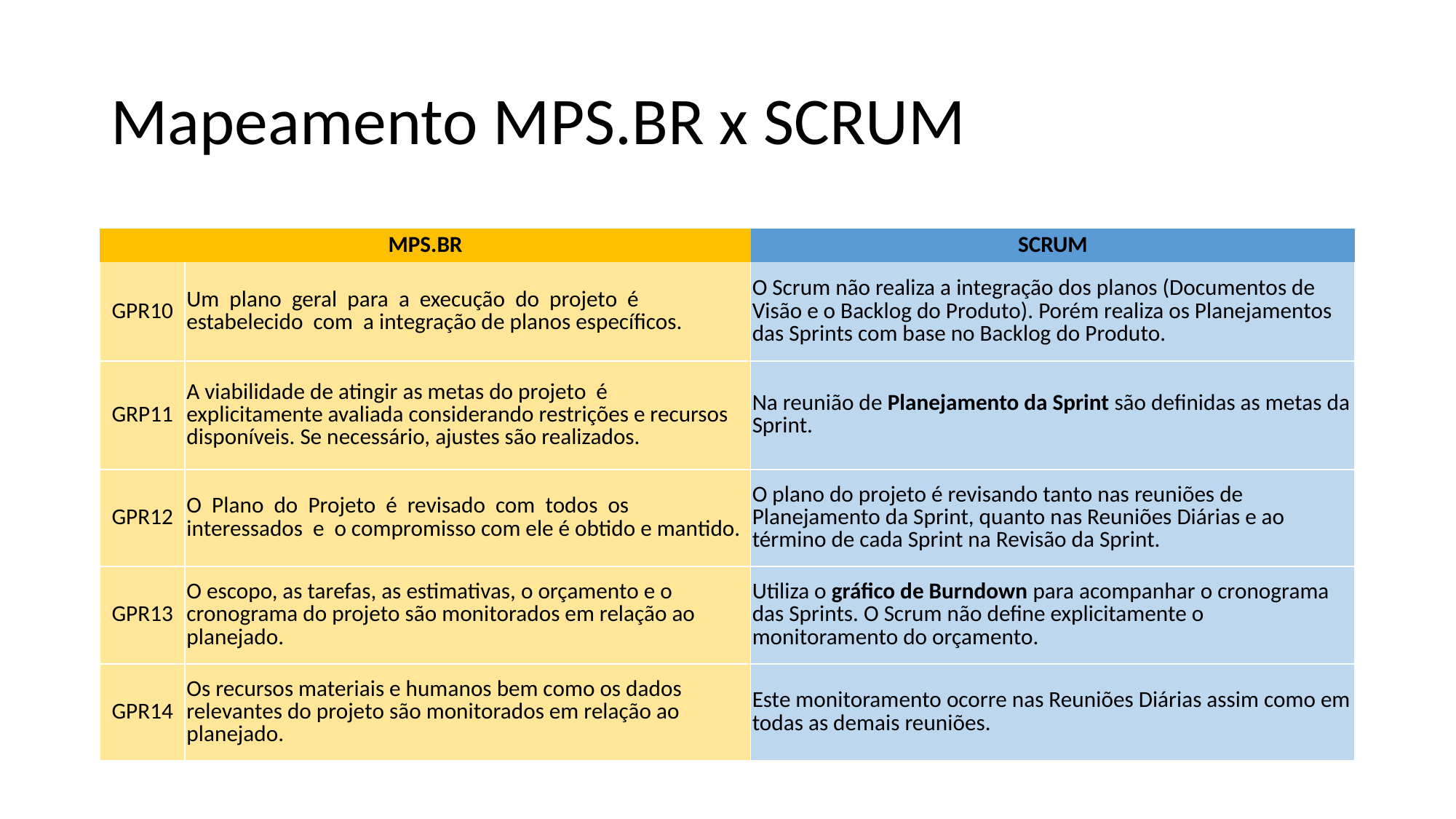

# Mapeamento MPS.BR x SCRUM
| MPS.BR |  | SCRUM |
| --- | --- | --- |
| GPR10 | Um plano geral para a execução do projeto é estabelecido com a integração de planos específicos. | O Scrum não realiza a integração dos planos (Documentos de Visão e o Backlog do Produto). Porém realiza os Planejamentos das Sprints com base no Backlog do Produto. |
| GRP11 | A viabilidade de atingir as metas do projeto é explicitamente avaliada considerando restrições e recursos disponíveis. Se necessário, ajustes são realizados. | Na reunião de Planejamento da Sprint são definidas as metas da Sprint. |
| GPR12 | O Plano do Projeto é revisado com todos os interessados e o compromisso com ele é obtido e mantido. | O plano do projeto é revisando tanto nas reuniões de Planejamento da Sprint, quanto nas Reuniões Diárias e ao término de cada Sprint na Revisão da Sprint. |
| GPR13 | O escopo, as tarefas, as estimativas, o orçamento e o cronograma do projeto são monitorados em relação ao planejado. | Utiliza o gráfico de Burndown para acompanhar o cronograma das Sprints. O Scrum não define explicitamente o monitoramento do orçamento. |
| GPR14 | Os recursos materiais e humanos bem como os dados relevantes do projeto são monitorados em relação ao planejado. | Este monitoramento ocorre nas Reuniões Diárias assim como em todas as demais reuniões. |